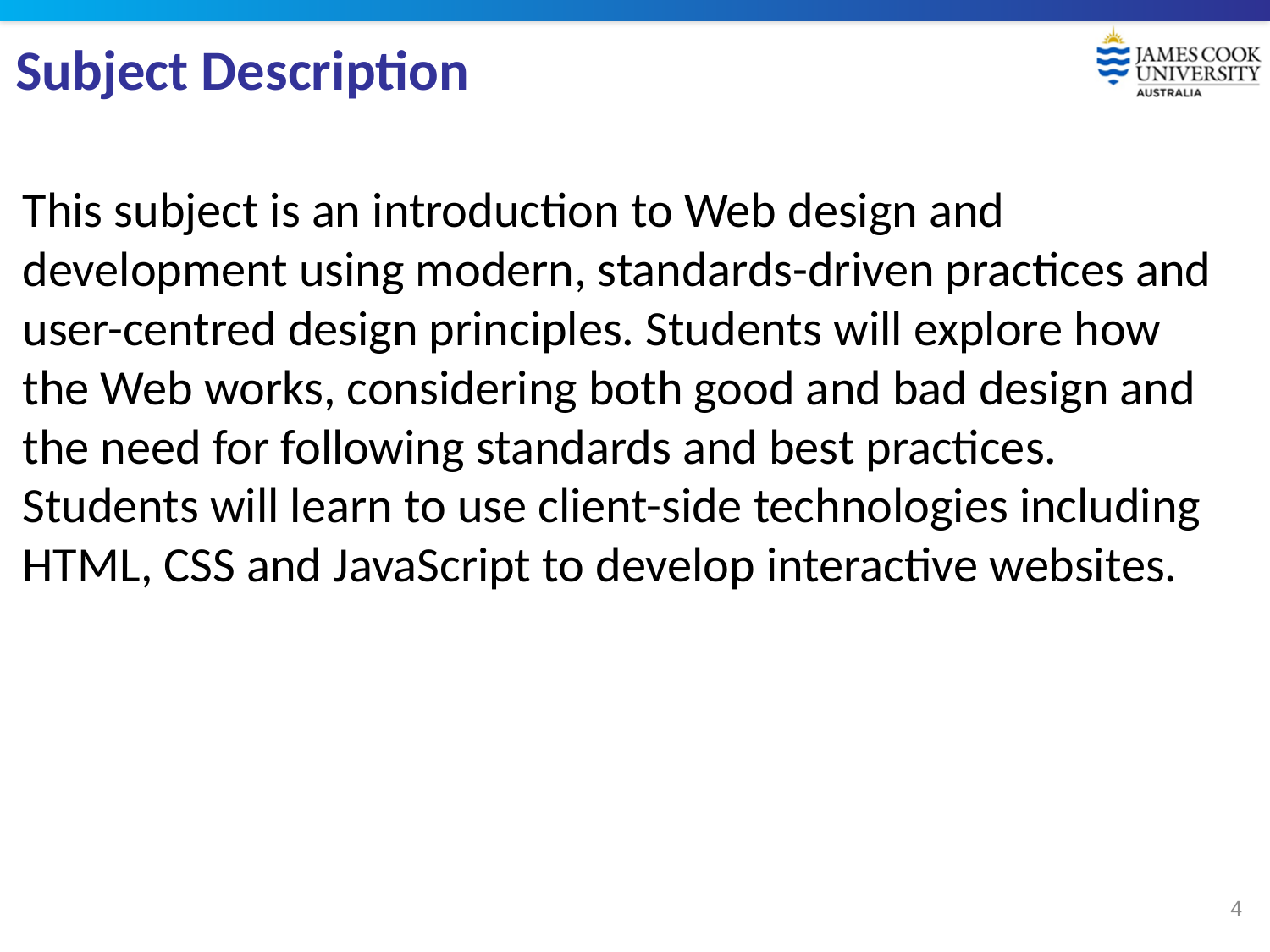

# Subject Description
This subject is an introduction to Web design and development using modern, standards-driven practices and user-centred design principles. Students will explore how the Web works, considering both good and bad design and the need for following standards and best practices. Students will learn to use client-side technologies including HTML, CSS and JavaScript to develop interactive websites.
4